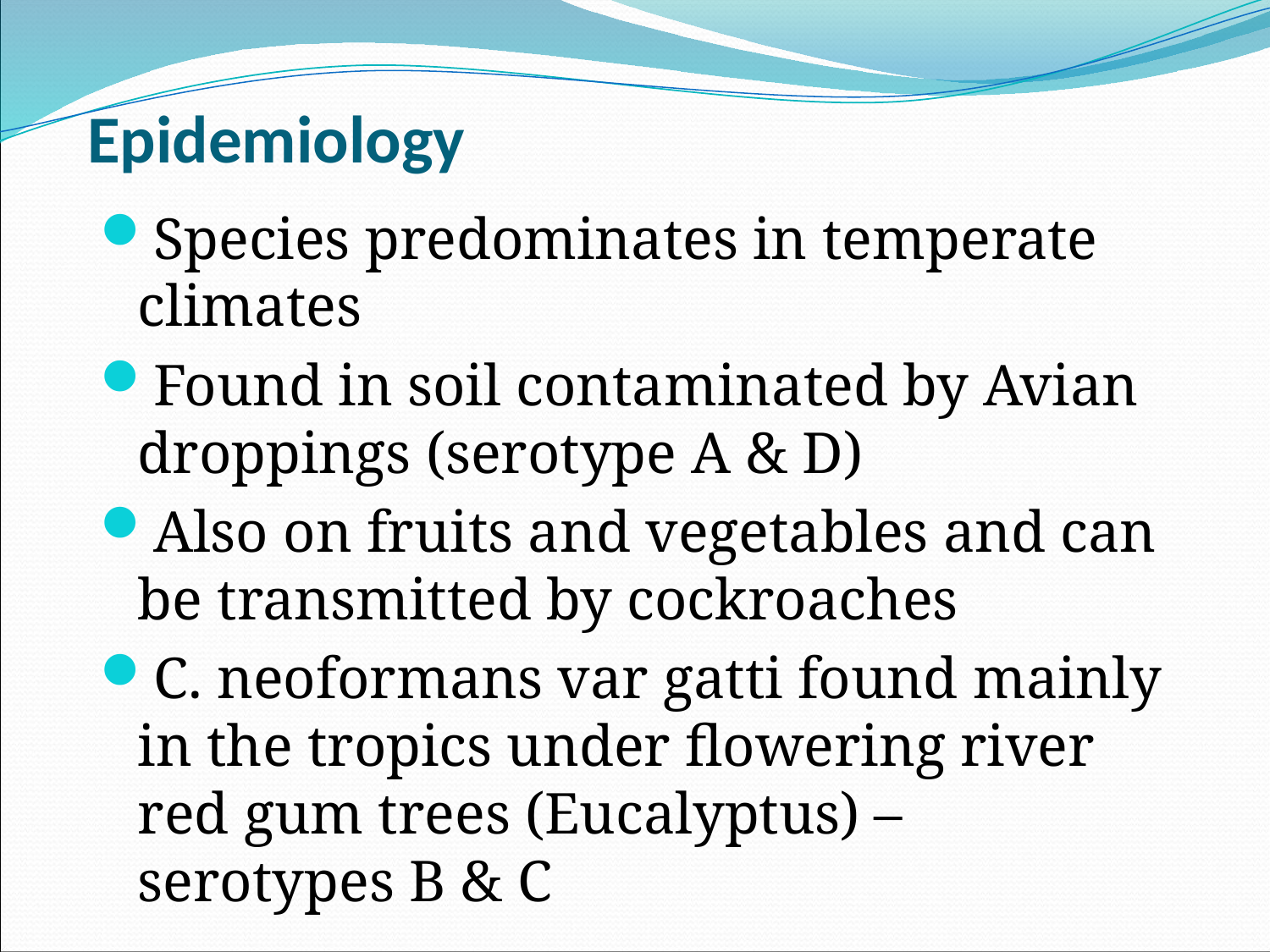

# Epidemiology
Species predominates in temperate climates
Found in soil contaminated by Avian droppings (serotype A & D)
Also on fruits and vegetables and can be transmitted by cockroaches
C. neoformans var gatti found mainly in the tropics under flowering river red gum trees (Eucalyptus) – serotypes B & C